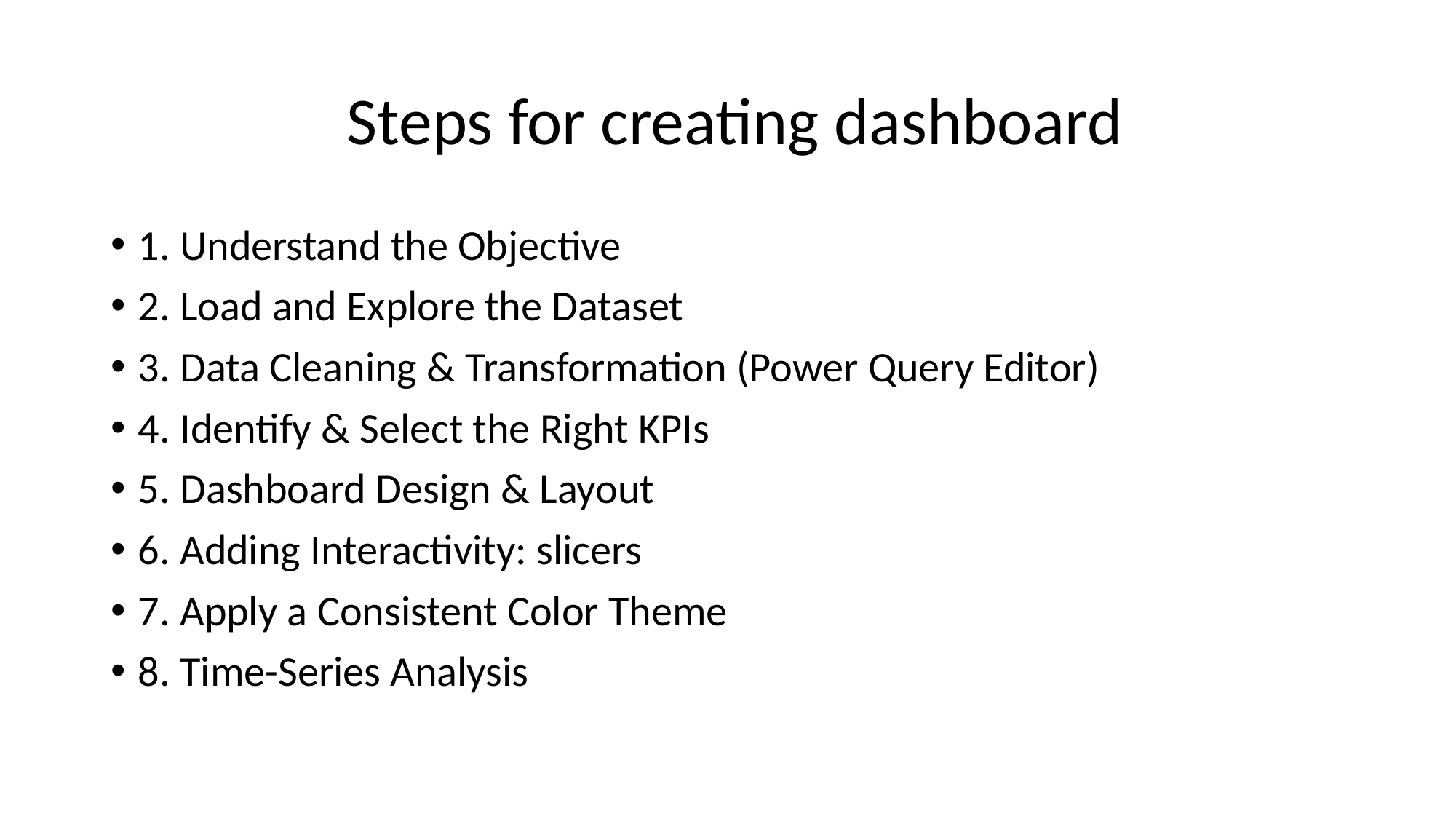

# Steps for creating dashboard
1. Understand the Objective
2. Load and Explore the Dataset
3. Data Cleaning & Transformation (Power Query Editor)
4. Identify & Select the Right KPIs
5. Dashboard Design & Layout
6. Adding Interactivity: slicers
7. Apply a Consistent Color Theme
8. Time-Series Analysis